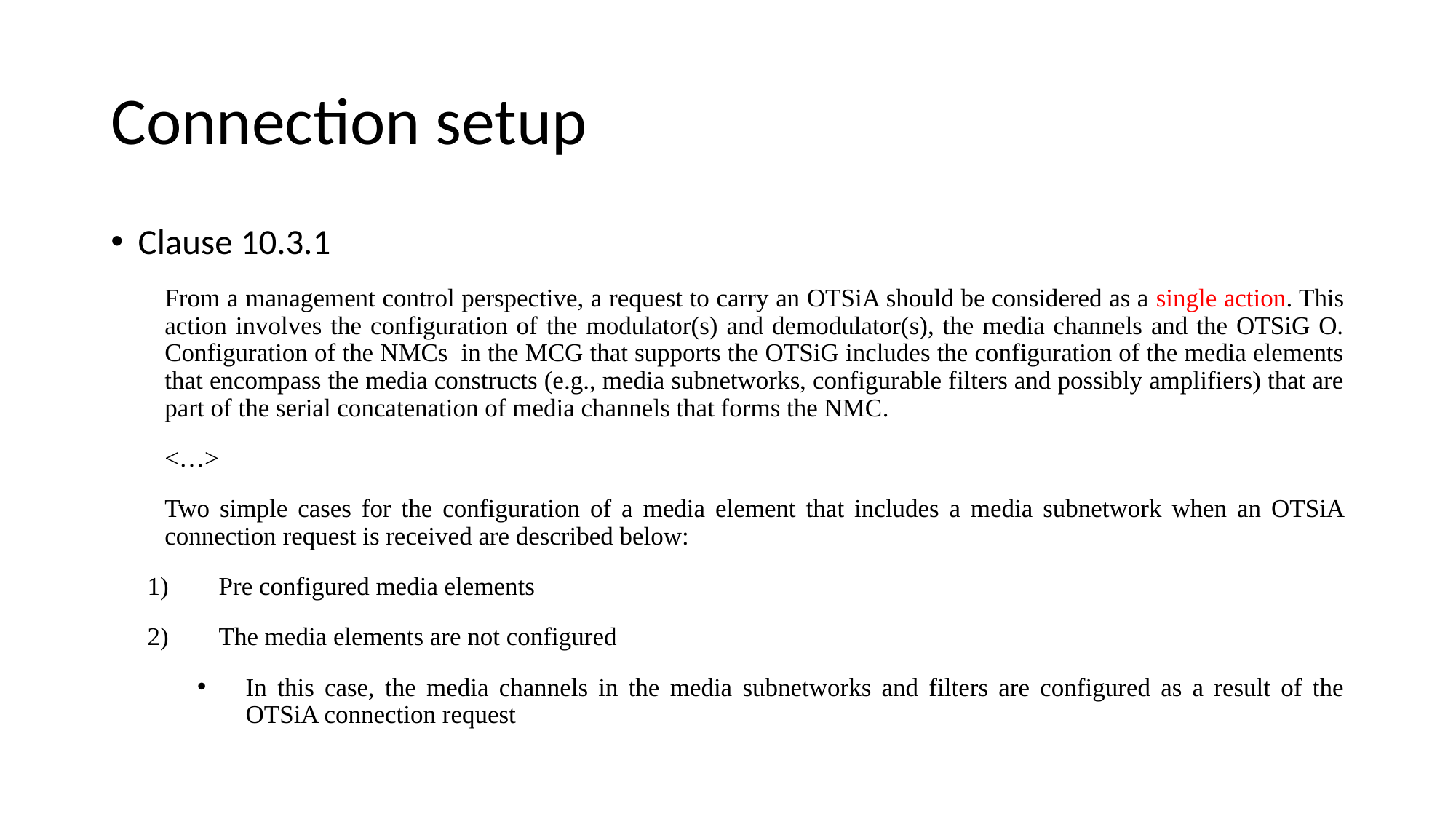

# Connection setup
Clause 10.3.1
From a management control perspective, a request to carry an OTSiA should be considered as a single action. This action involves the configuration of the modulator(s) and demodulator(s), the media channels and the OTSiG O. Configuration of the NMCs  in the MCG that supports the OTSiG includes the configuration of the media elements that encompass the media constructs (e.g., media subnetworks, configurable filters and possibly amplifiers) that are part of the serial concatenation of media channels that forms the NMC.
<…>
Two simple cases for the configuration of a media element that includes a media subnetwork when an OTSiA connection request is received are described below:
Pre configured media elements
The media elements are not configured
In this case, the media channels in the media subnetworks and filters are configured as a result of the OTSiA connection request